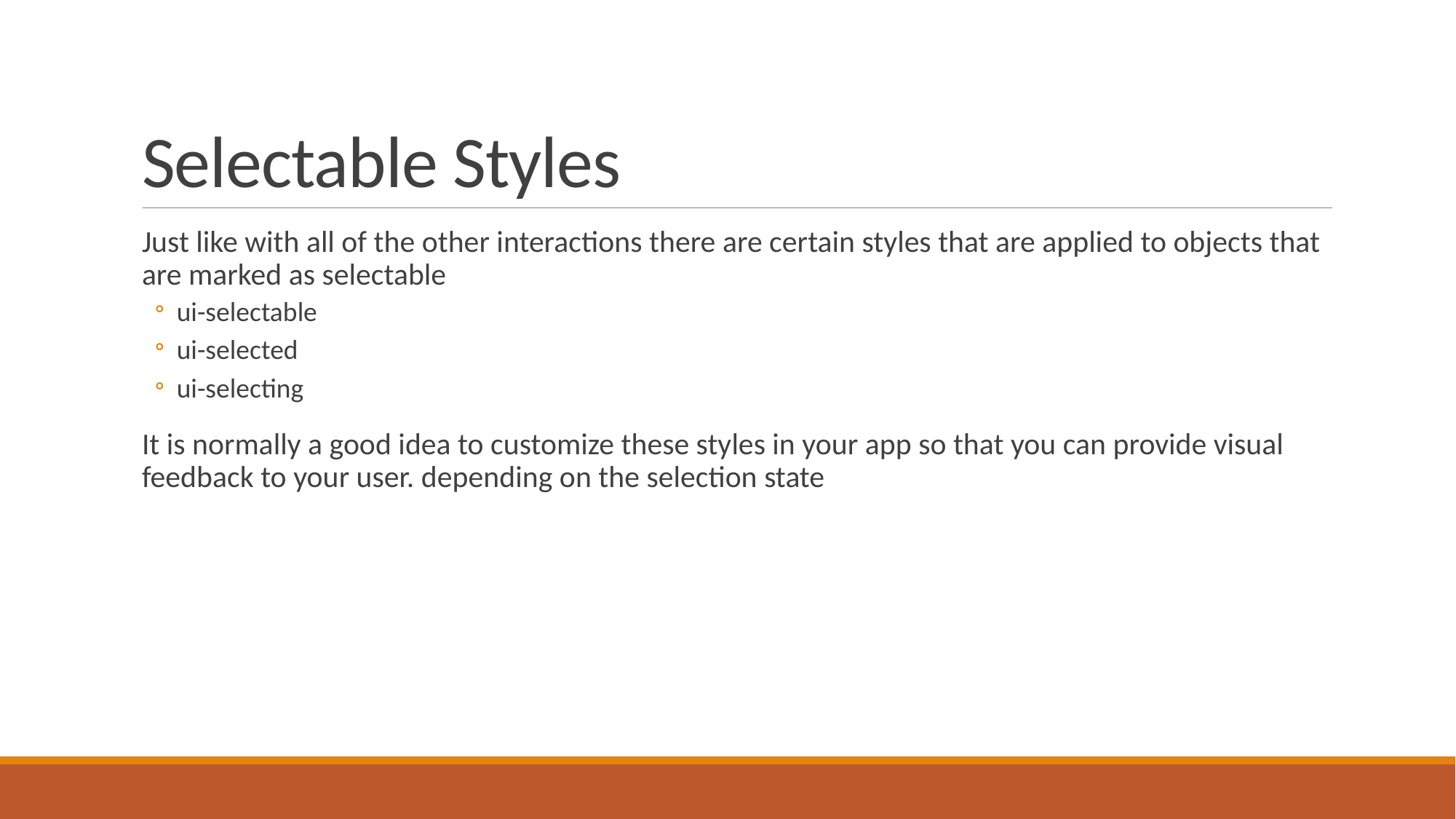

# Selectable Styles
Just like with all of the other interactions there are certain styles that are applied to objects that are marked as selectable
ui-selectable
ui-selected
ui-selecting
It is normally a good idea to customize these styles in your app so that you can provide visual feedback to your user. depending on the selection state